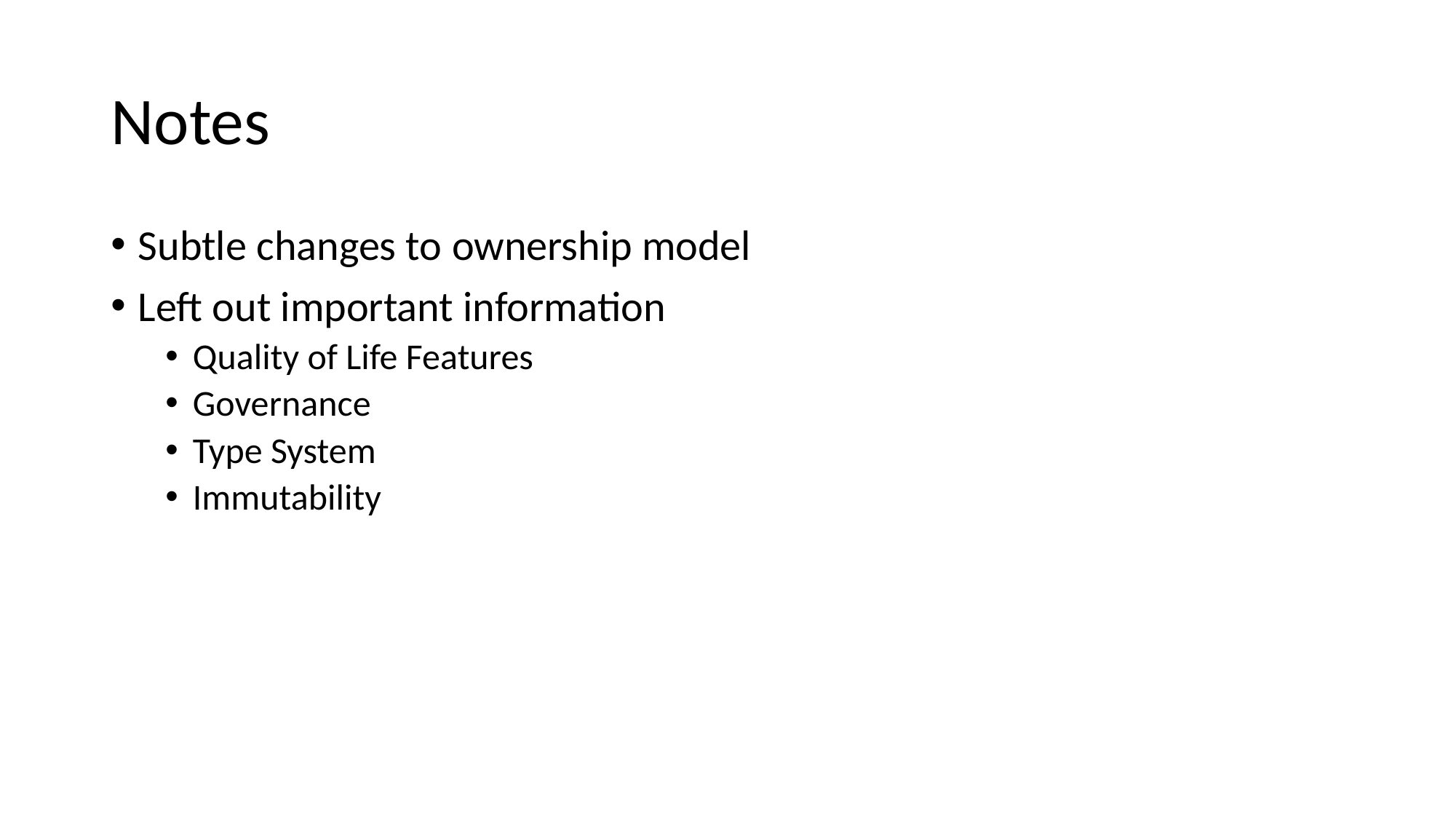

# Notes
Subtle changes to ownership model
Left out important information
Quality of Life Features
Governance
Type System
Immutability